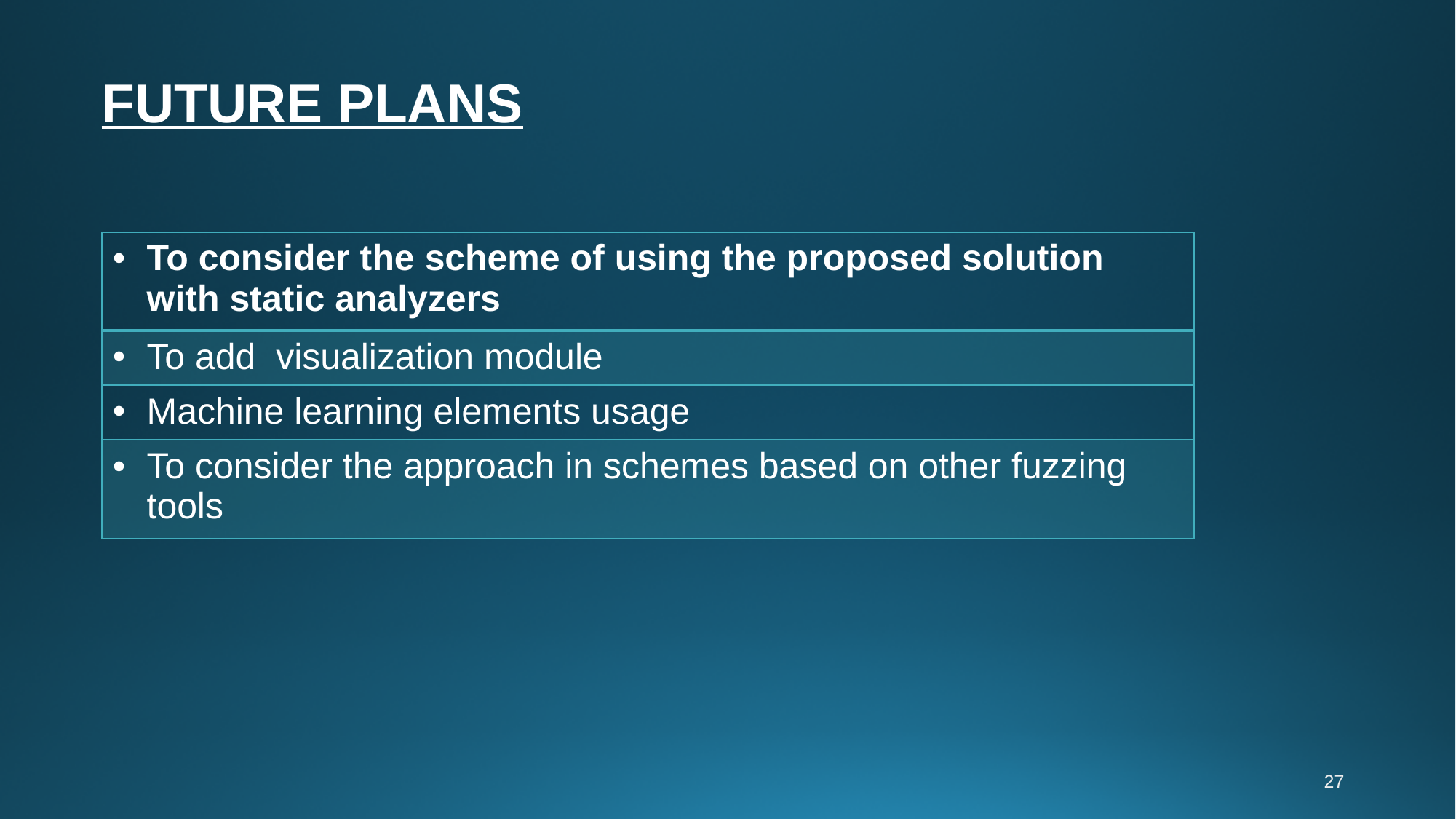

FUTURE PLANS
| To consider the scheme of using the proposed solution with static analyzers |
| --- |
| To add visualization module |
| Machine learning elements usage |
| To consider the approach in schemes based on other fuzzing tools |
27